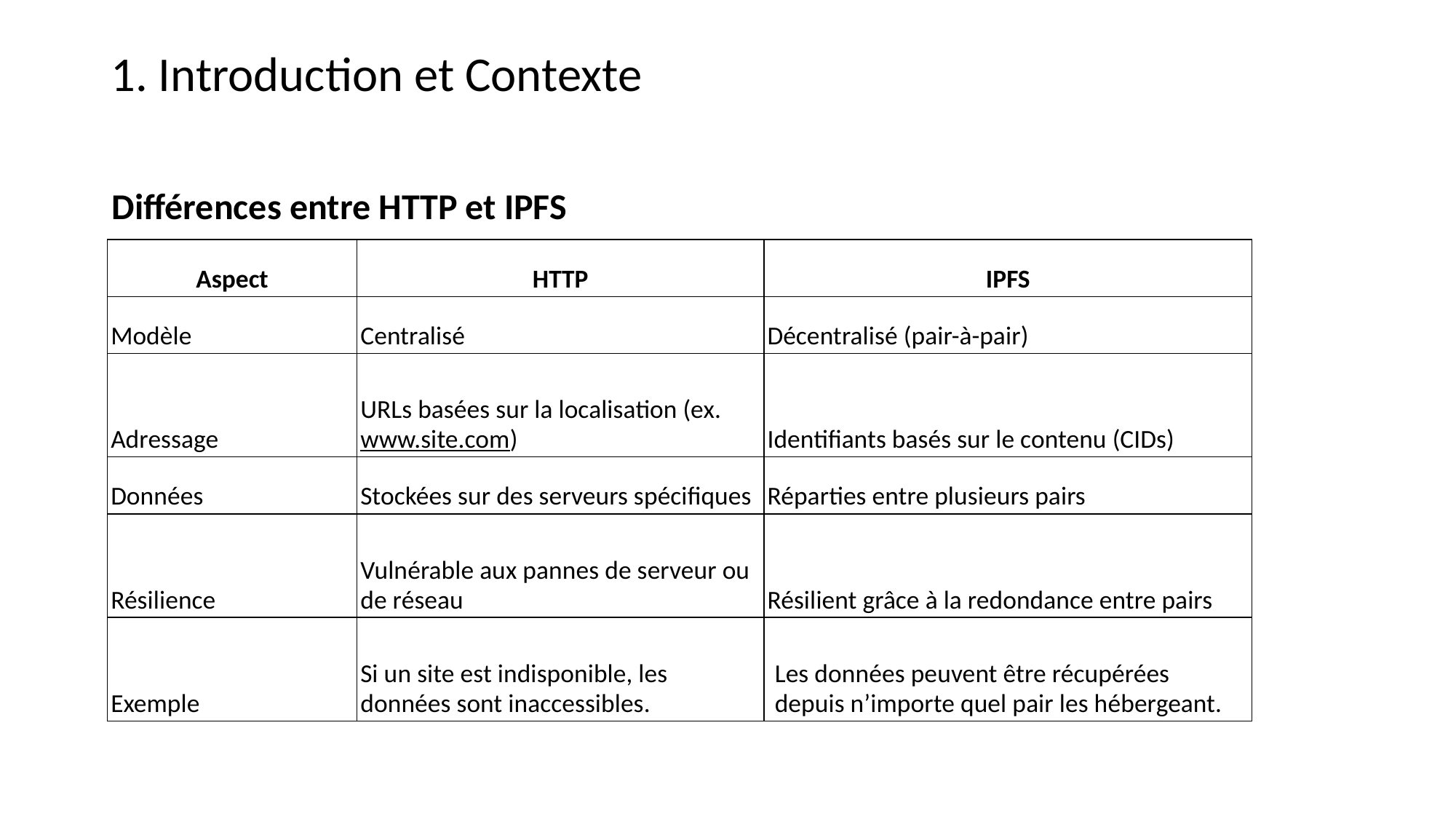

1. Introduction et Contexte
Différences entre HTTP et IPFS

| Aspect | HTTP | IPFS |
| --- | --- | --- |
| Modèle | Centralisé | Décentralisé (pair-à-pair) |
| Adressage | URLs basées sur la localisation (ex. www.site.com) | Identifiants basés sur le contenu (CIDs) |
| Données | Stockées sur des serveurs spécifiques | Réparties entre plusieurs pairs |
| Résilience | Vulnérable aux pannes de serveur ou de réseau | Résilient grâce à la redondance entre pairs |
| Exemple | Si un site est indisponible, les données sont inaccessibles. | Les données peuvent être récupérées depuis n’importe quel pair les hébergeant. |